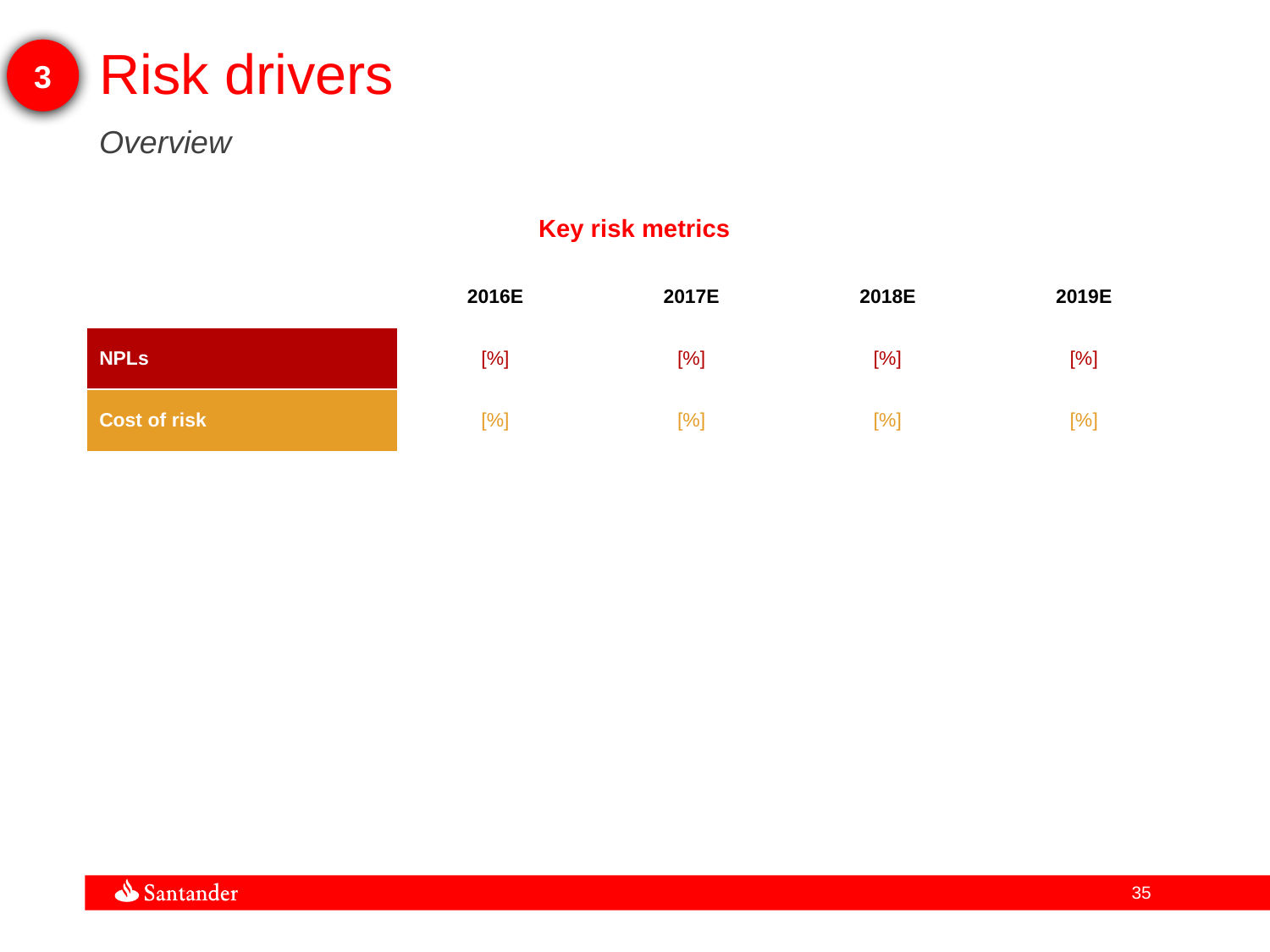

3
Risk drivers
Overview
| Key risk metrics |  |  |  |  |
| --- | --- | --- | --- | --- |
|  | 2016E | 2017E | 2018E | 2019E |
| NPLs | [%] | [%] | [%] | [%] |
| Cost of risk | [%] | [%] | [%] | [%] |